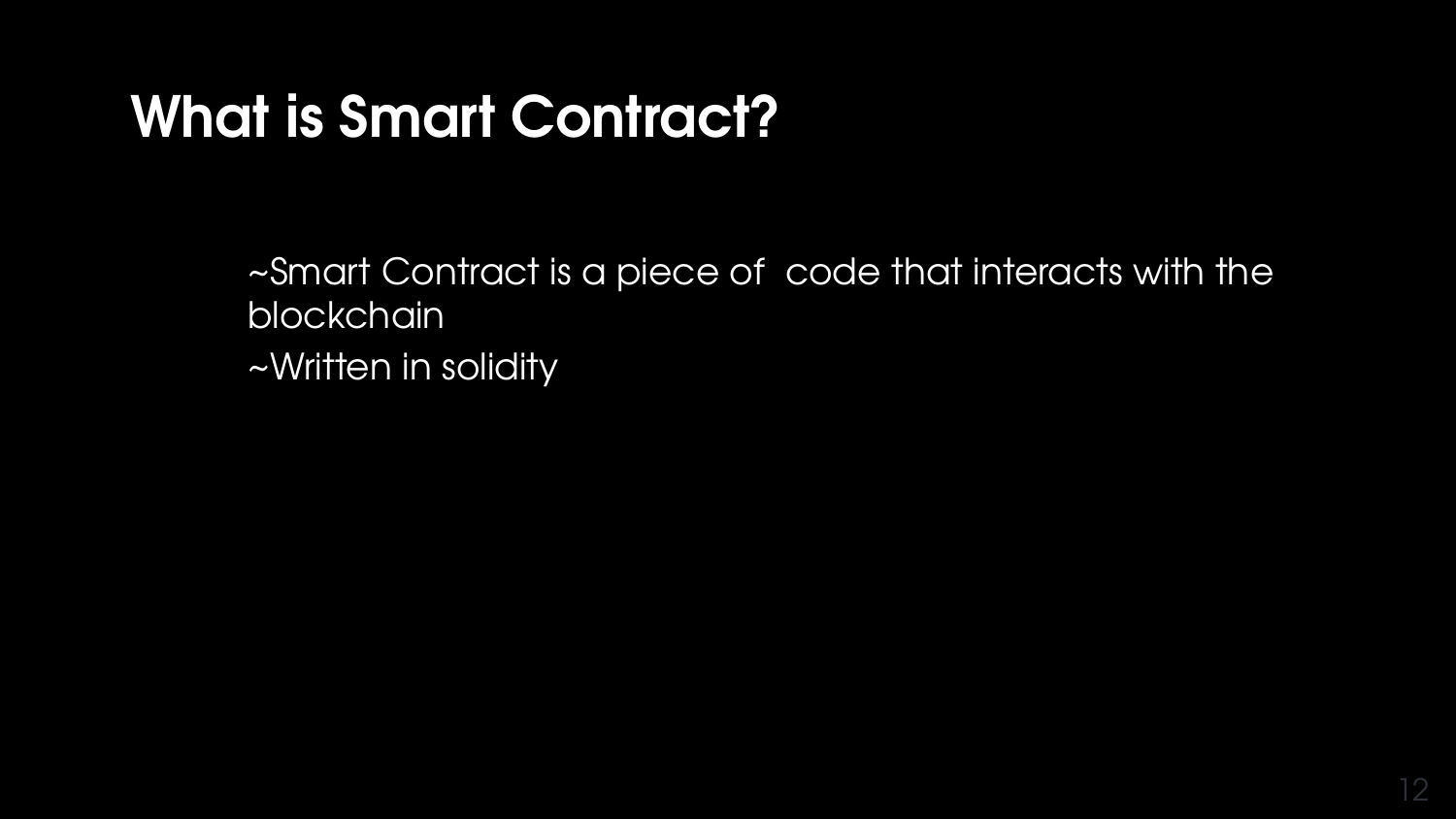

What is Smart Contract?
~Smart Contract is a piece of  code that interacts with the blockchain
~Written in solidity
12